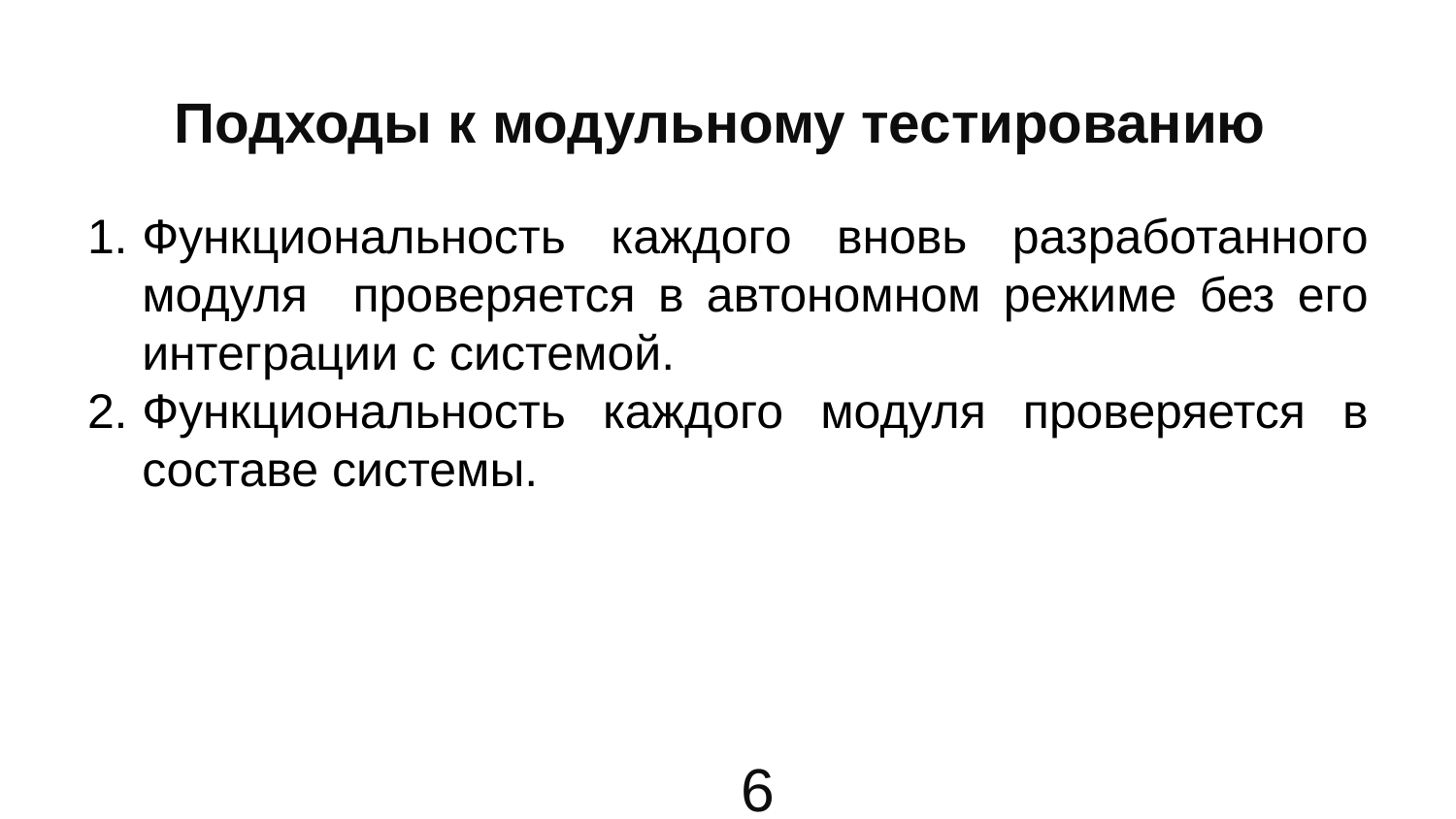

# Подходы к модульному тестированию
Функциональность каждого вновь разработанного модуля  проверяется в автономном режиме без его интеграции с системой.
Функциональность каждого модуля проверяется в составе системы.
6